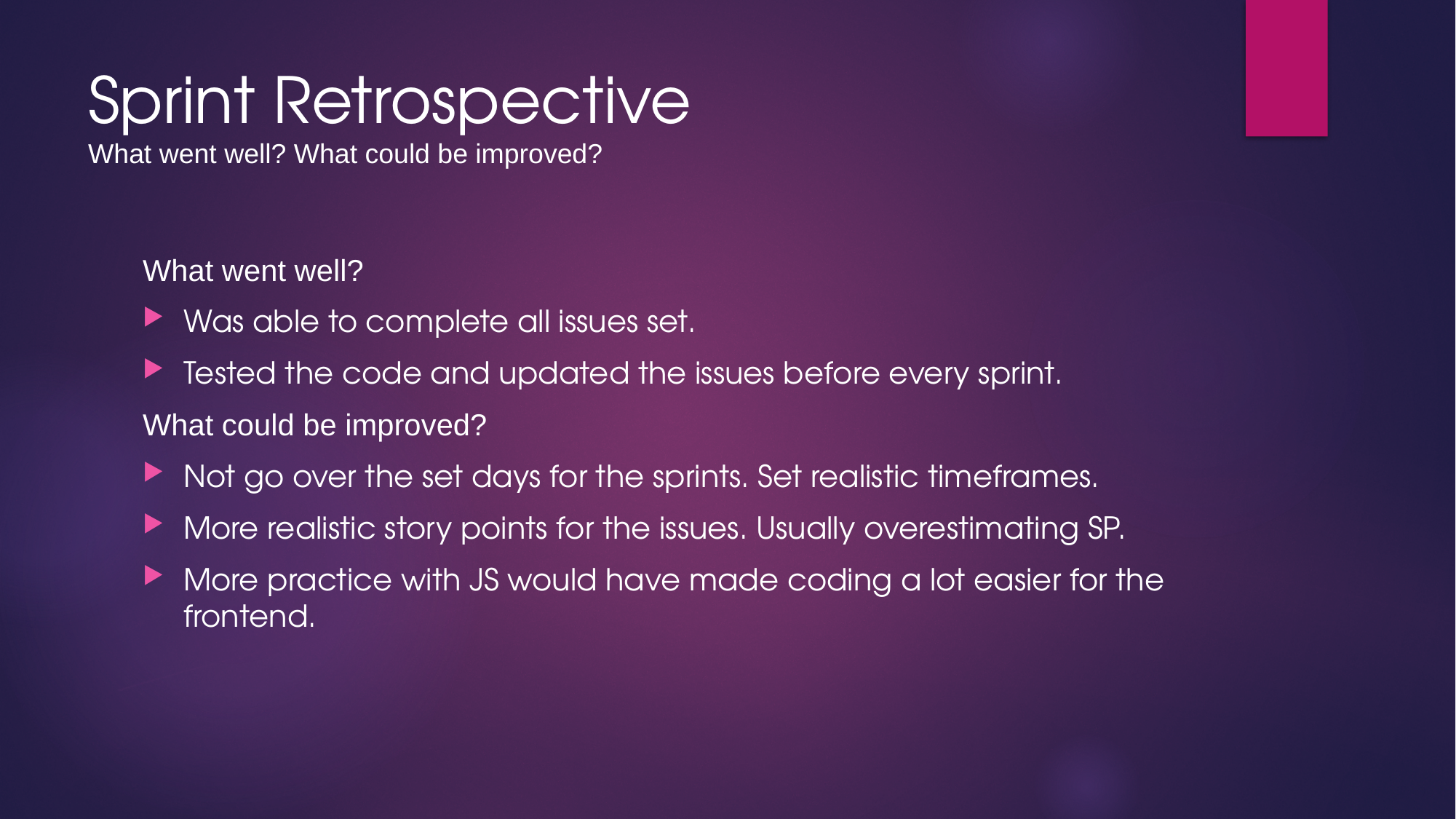

# Sprint Retrospective What went well? What could be improved?
What went well?
Was able to complete all issues set.
Tested the code and updated the issues before every sprint.
What could be improved?
Not go over the set days for the sprints. Set realistic timeframes.
More realistic story points for the issues. Usually overestimating SP.
More practice with JS would have made coding a lot easier for the frontend.